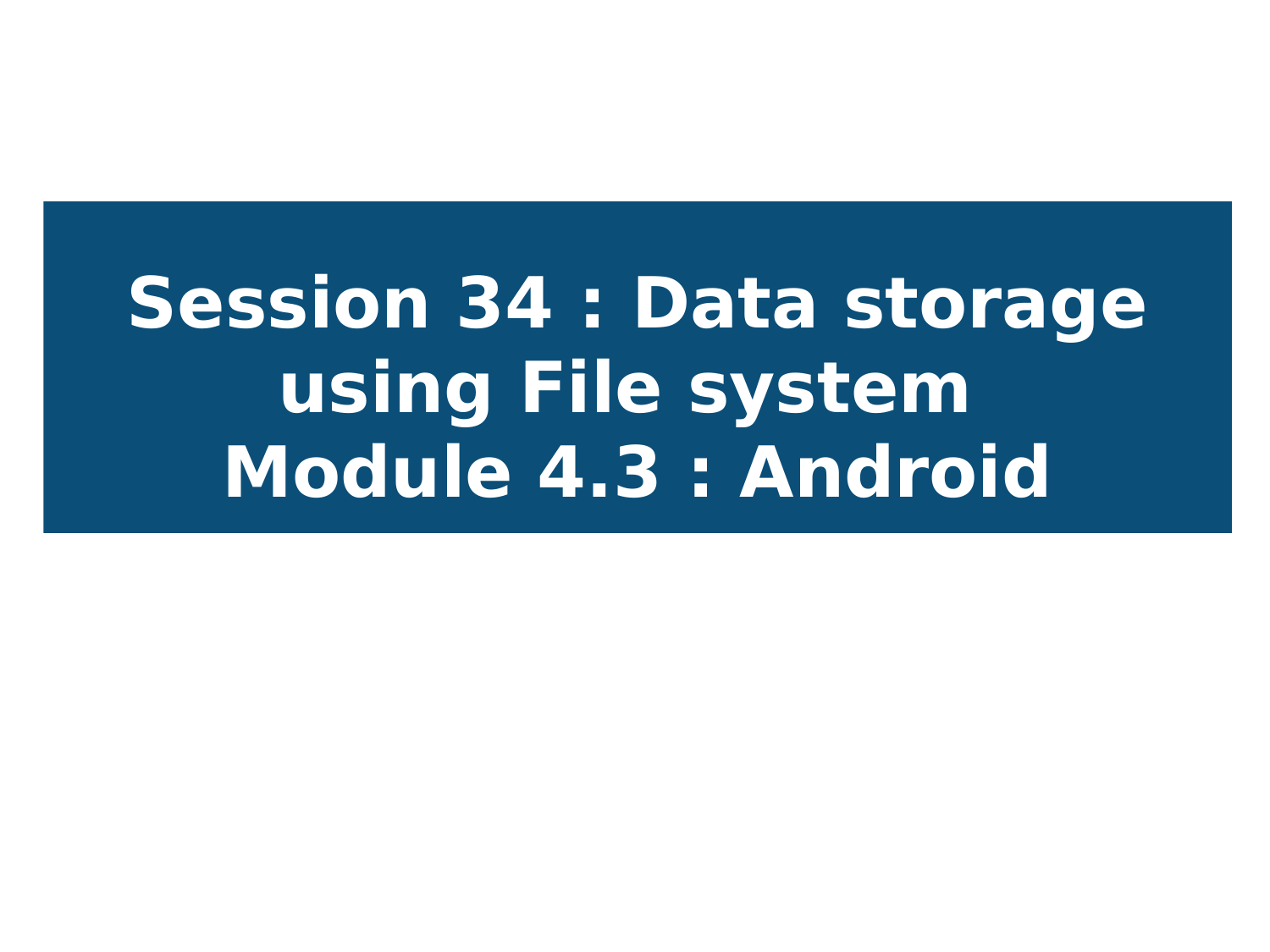

Session 34 : Data storage
using File system
Module 4.3 : Android